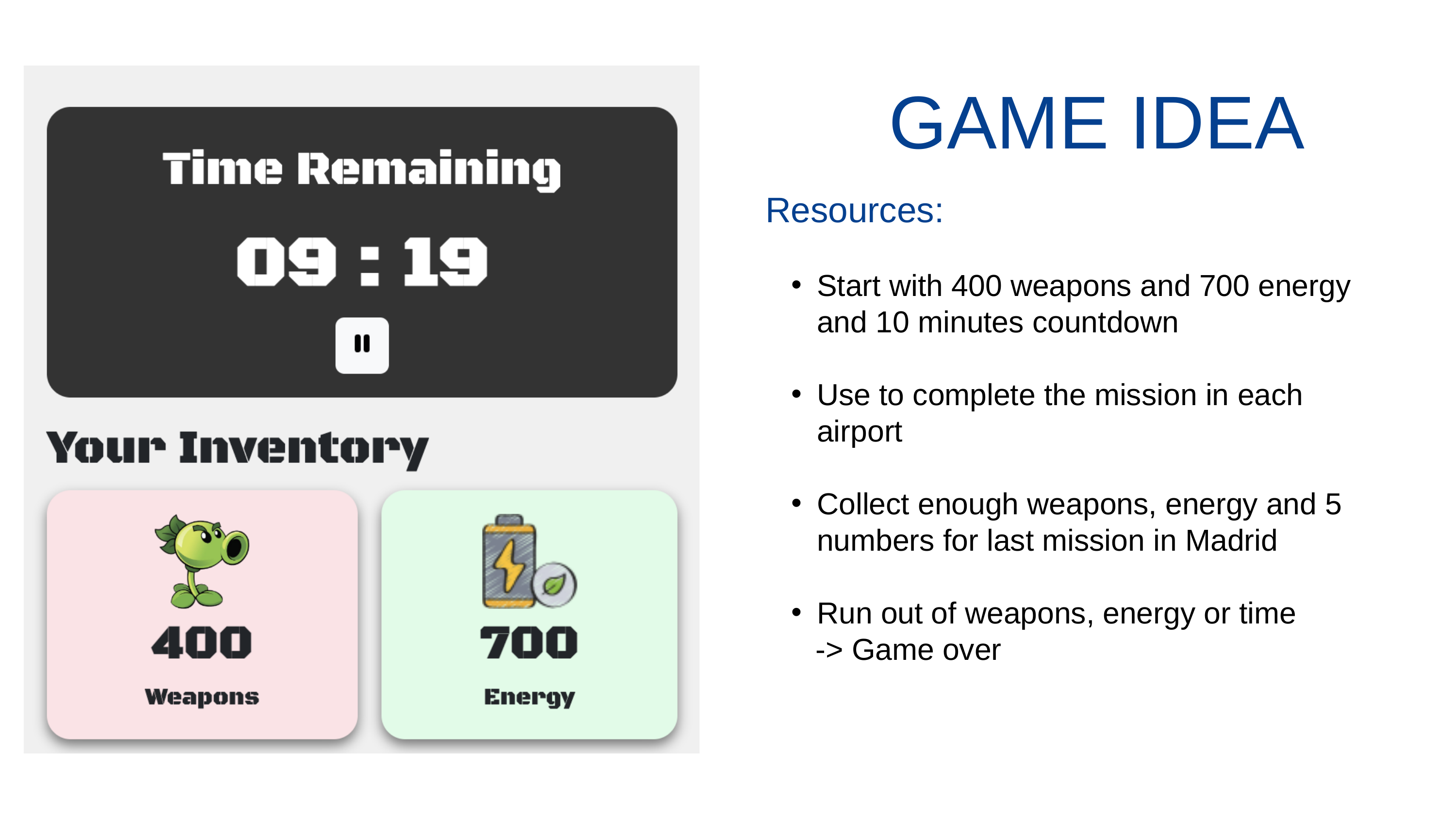

GAME IDEA

Resources:

Start with 400 weapons and 700 energy and 10 minutes countdown

Use to complete the mission in each airport

Collect enough weapons, energy and 5 numbers for last mission in Madrid

Run out of weapons, energy or time
      -> Game over